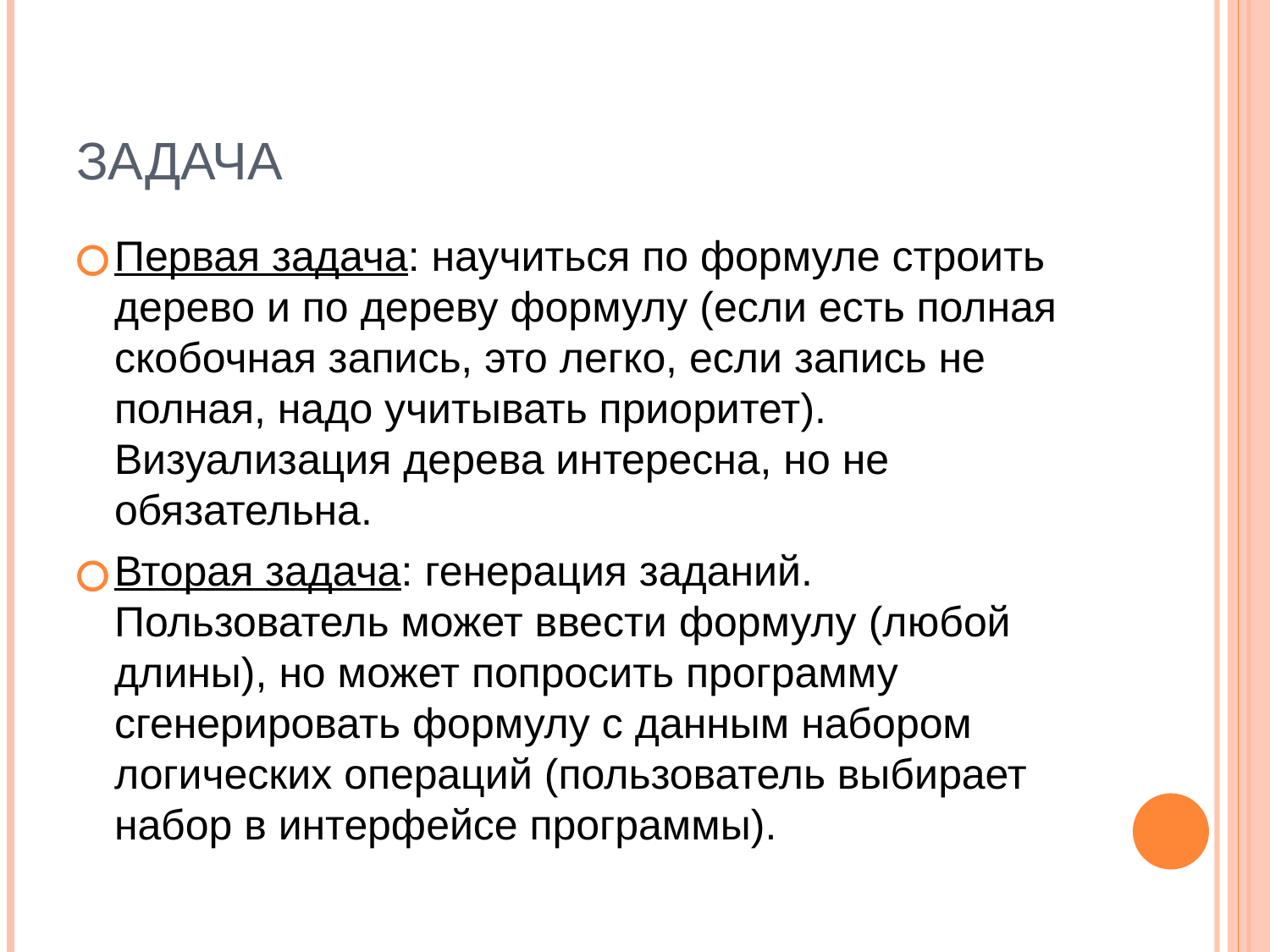

# Задача
Первая задача: научиться по формуле строить дерево и по дереву формулу (если есть полная скобочная запись, это легко, если запись не полная, надо учитывать приоритет). Визуализация дерева интересна, но не обязательна.
Вторая задача: генерация заданий. Пользователь может ввести формулу (любой длины), но может попросить программу сгенерировать формулу с данным набором логических операций (пользователь выбирает набор в интерфейсе программы).